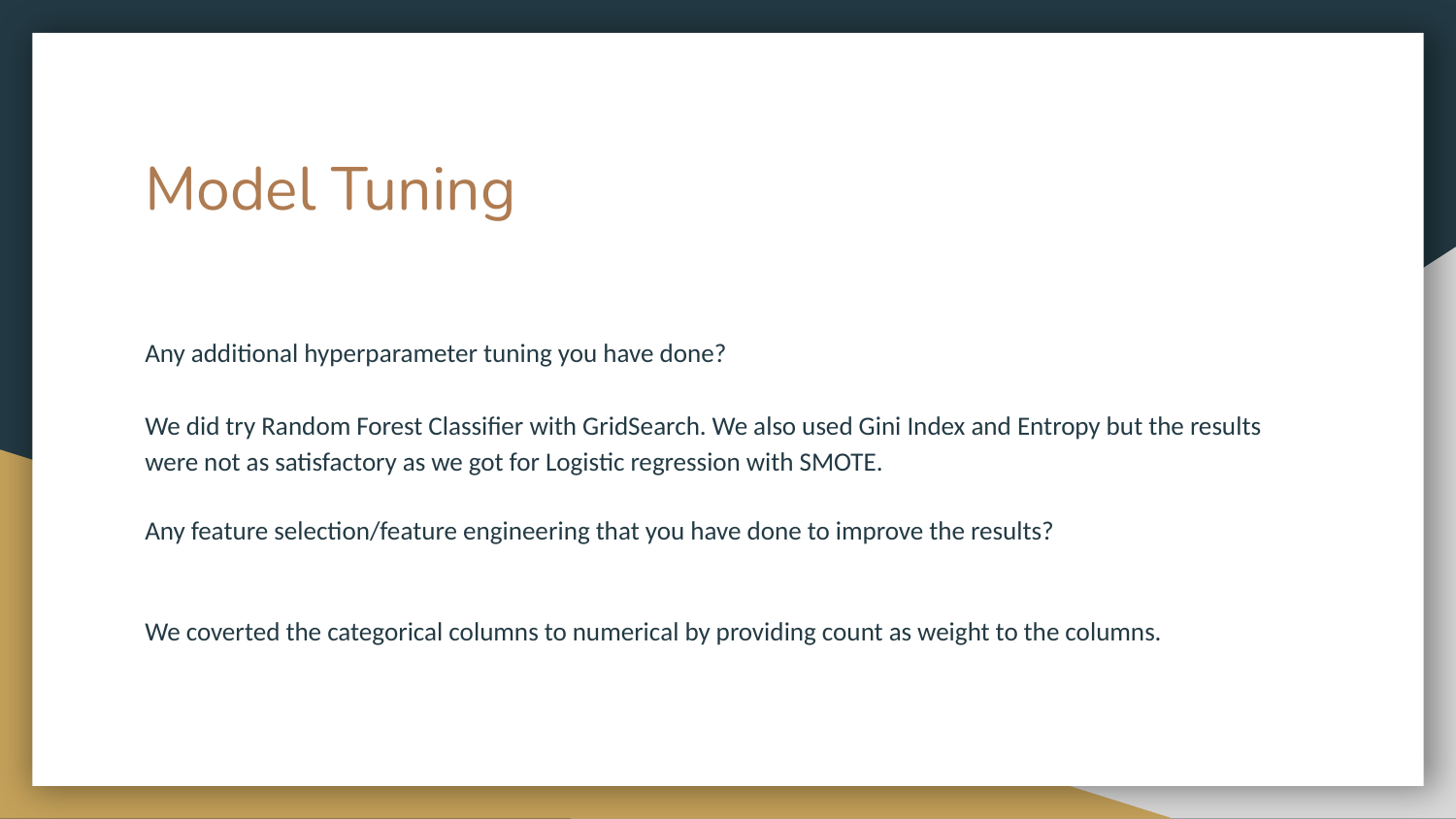

# Model Tuning
Any additional hyperparameter tuning you have done?

We did try Random Forest Classifier with GridSearch. We also used Gini Index and Entropy but the results were not as satisfactory as we got for Logistic regression with SMOTE.
Any feature selection/feature engineering that you have done to improve the results?
We coverted the categorical columns to numerical by providing count as weight to the columns.